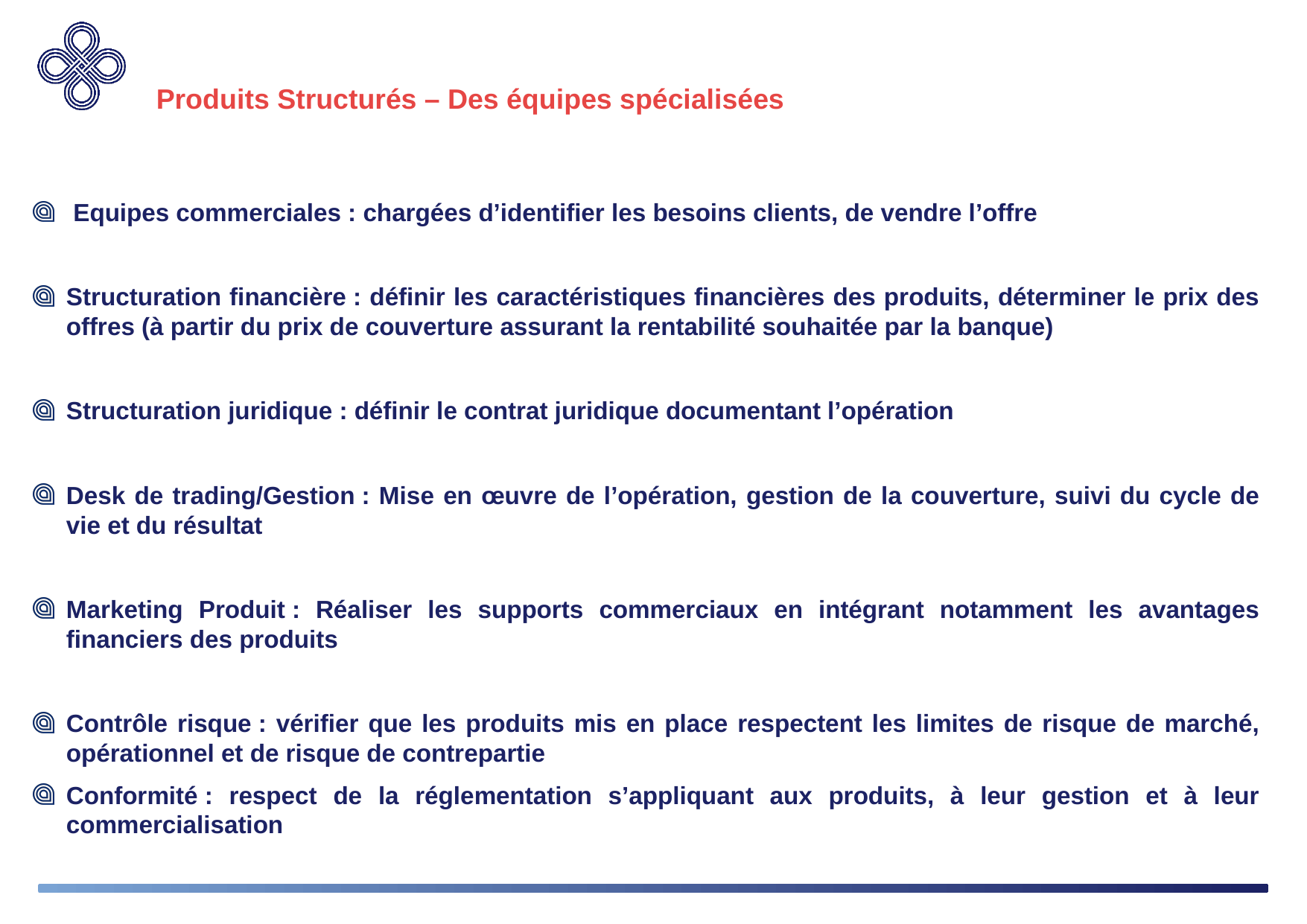

# Produits Structurés – Des équipes spécialisées

 Equipes commerciales : chargées d’identifier les besoins clients, de vendre l’offre

Structuration financière : définir les caractéristiques financières des produits, déterminer le prix des offres (à partir du prix de couverture assurant la rentabilité souhaitée par la banque)

Structuration juridique : définir le contrat juridique documentant l’opération

Desk de trading/Gestion : Mise en œuvre de l’opération, gestion de la couverture, suivi du cycle de vie et du résultat

Marketing Produit : Réaliser les supports commerciaux en intégrant notamment les avantages financiers des produits

Contrôle risque : vérifier que les produits mis en place respectent les limites de risque de marché, opérationnel et de risque de contrepartie
Conformité : respect de la réglementation s’appliquant aux produits, à leur gestion et à leur commercialisation